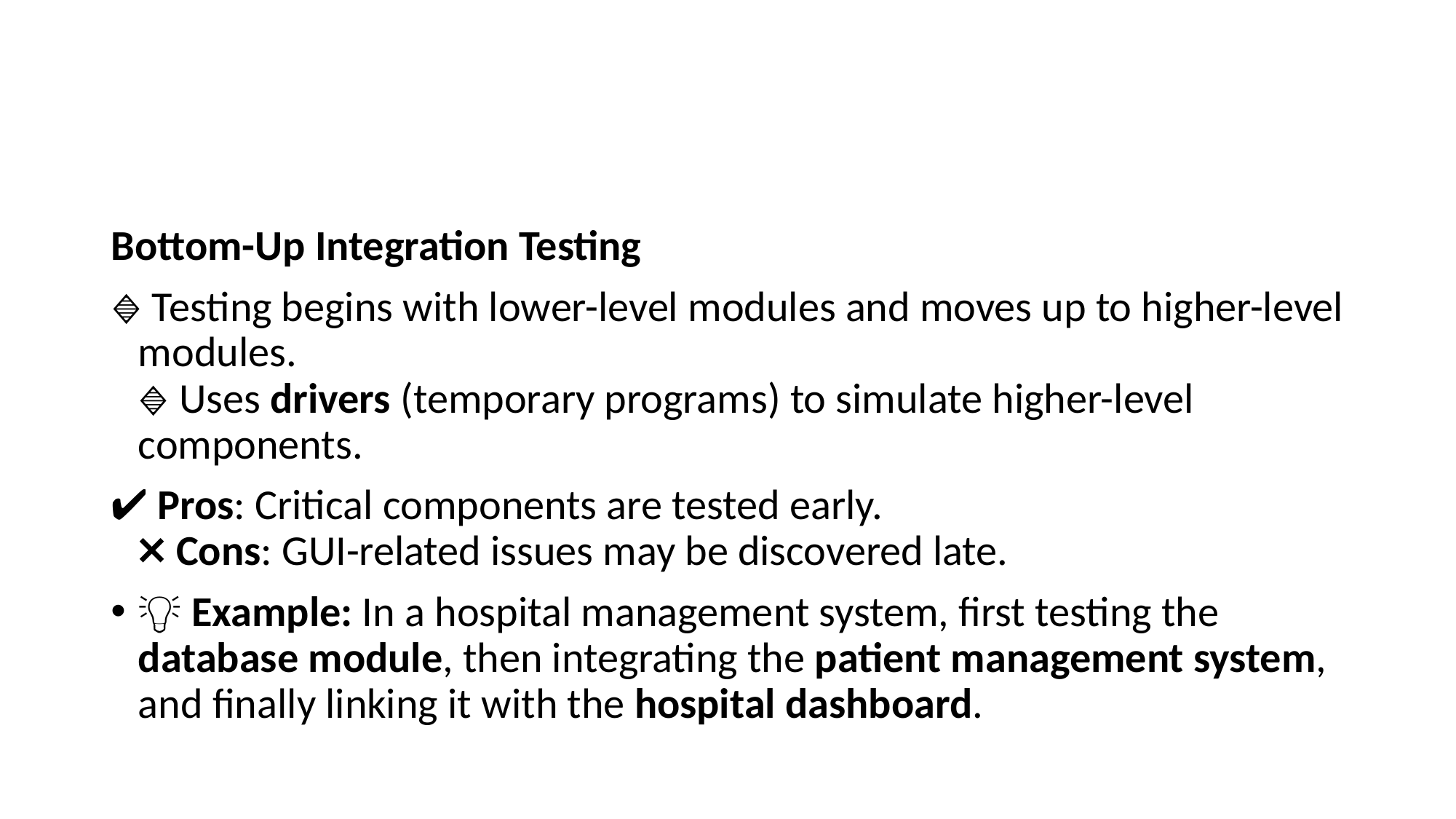

#
Bottom-Up Integration Testing
🔹 Testing begins with lower-level modules and moves up to higher-level modules.
🔹 Uses drivers (temporary programs) to simulate higher-level components.
✔️ Pros: Critical components are tested early.
❌ Cons: GUI-related issues may be discovered late.
💡 Example: In a hospital management system, first testing the database module, then integrating the patient management system, and finally linking it with the hospital dashboard.